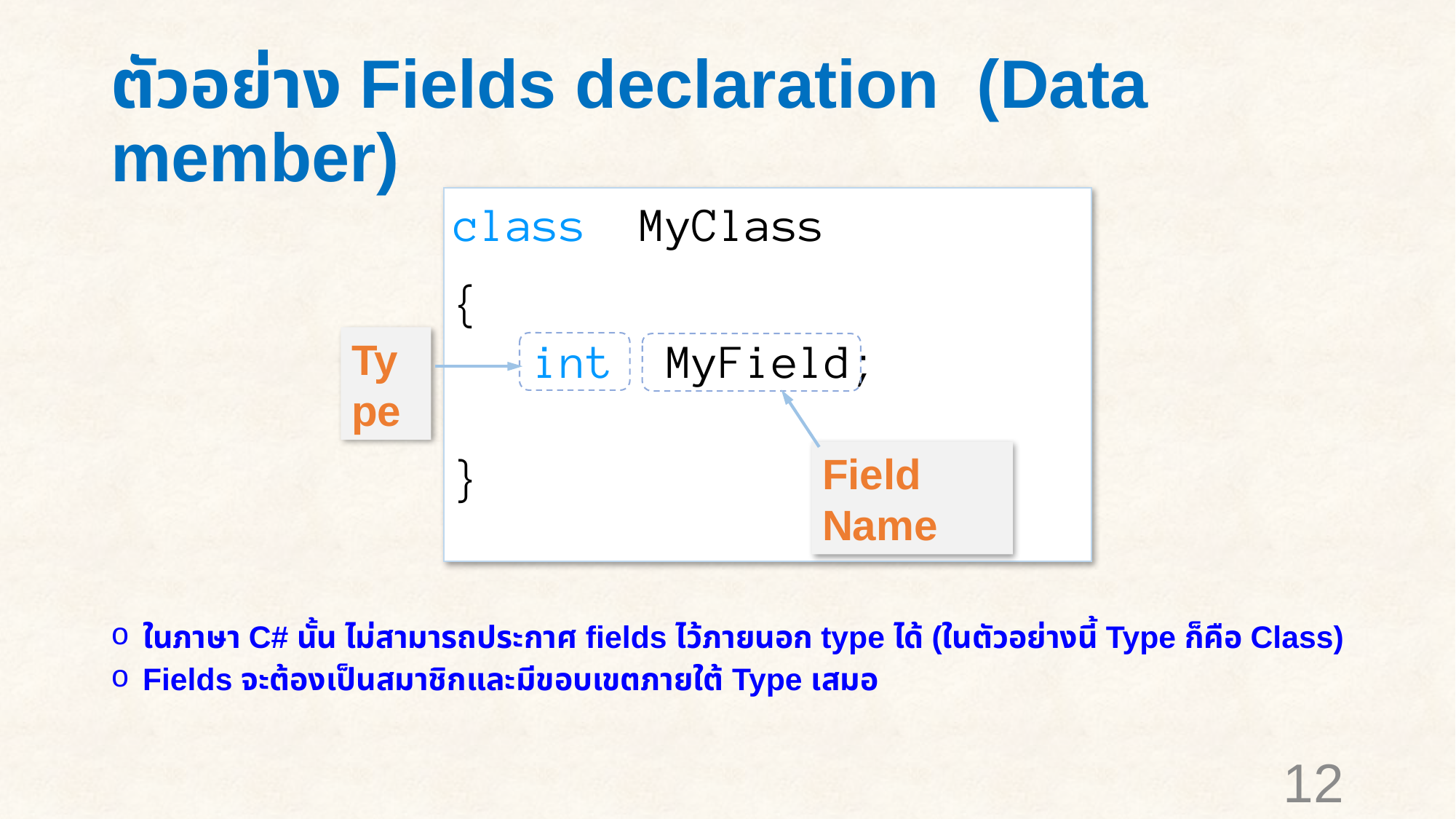

# ตัวอย่าง Fields declaration  (Data member)
class  MyClass

{
   int  MyField;

}
Type

Field Name
ในภาษา C# นั้น ไม่สามารถประกาศ fields ไว้ภายนอก type ได้ (ในตัวอย่างนี้ Type ก็คือ Class)
Fields จะต้องเป็นสมาชิกและมีขอบเขตภายใต้ Type เสมอ
12